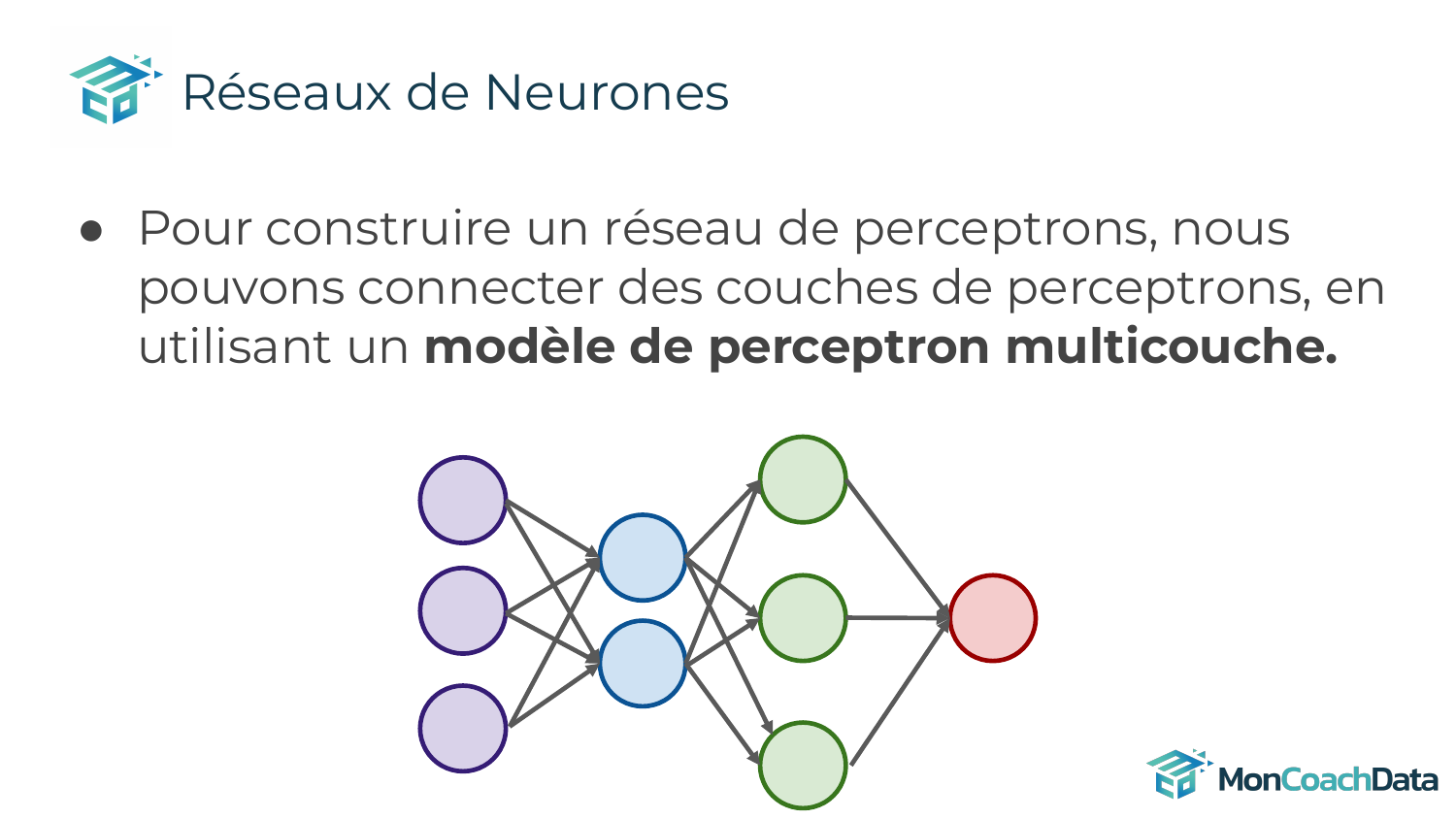

# Réseaux de Neurones
Pour construire un réseau de perceptrons, nous pouvons connecter des couches de perceptrons, en utilisant un modèle de perceptron multicouche.